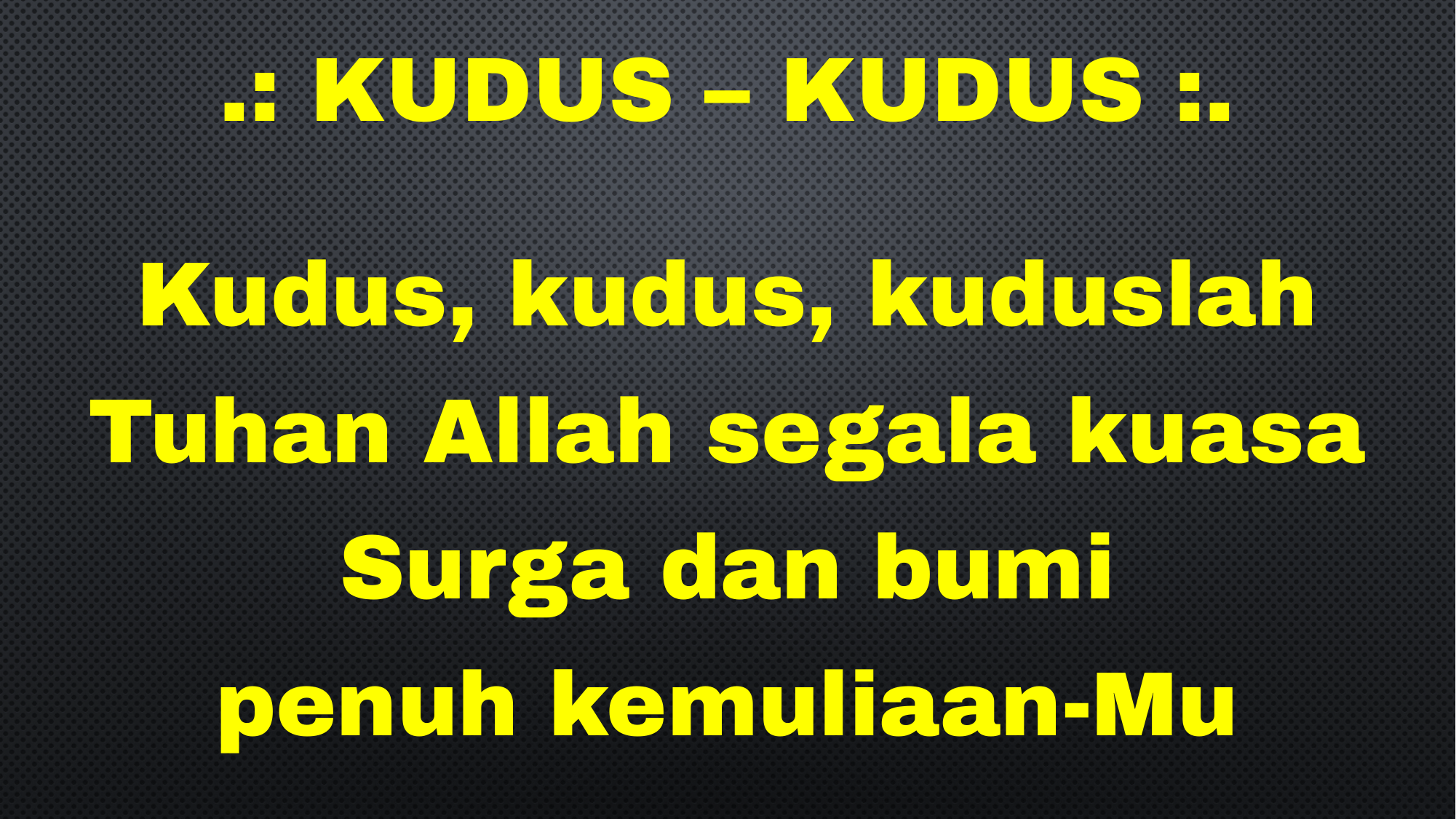

# .: Kudus – kudus :.
Kudus, kudus, kuduslah
Tuhan Allah segala kuasa
Surga dan bumi
penuh kemuliaan-Mu